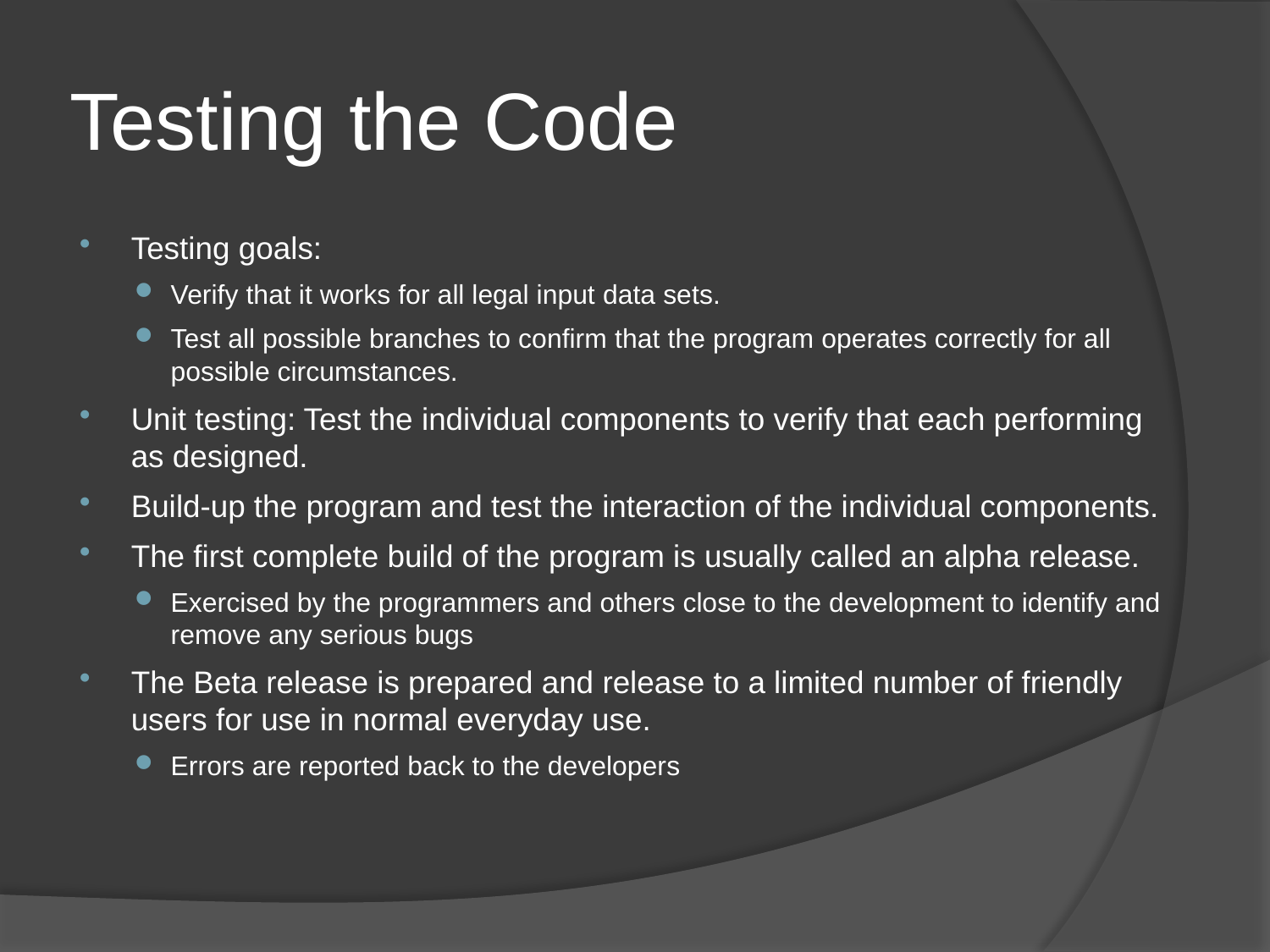

# Testing the Code
Testing goals:
Verify that it works for all legal input data sets.
Test all possible branches to confirm that the program operates correctly for all possible circumstances.
Unit testing: Test the individual components to verify that each performing as designed.
Build-up the program and test the interaction of the individual components.
The first complete build of the program is usually called an alpha release.
Exercised by the programmers and others close to the development to identify and remove any serious bugs
The Beta release is prepared and release to a limited number of friendly users for use in normal everyday use.
Errors are reported back to the developers